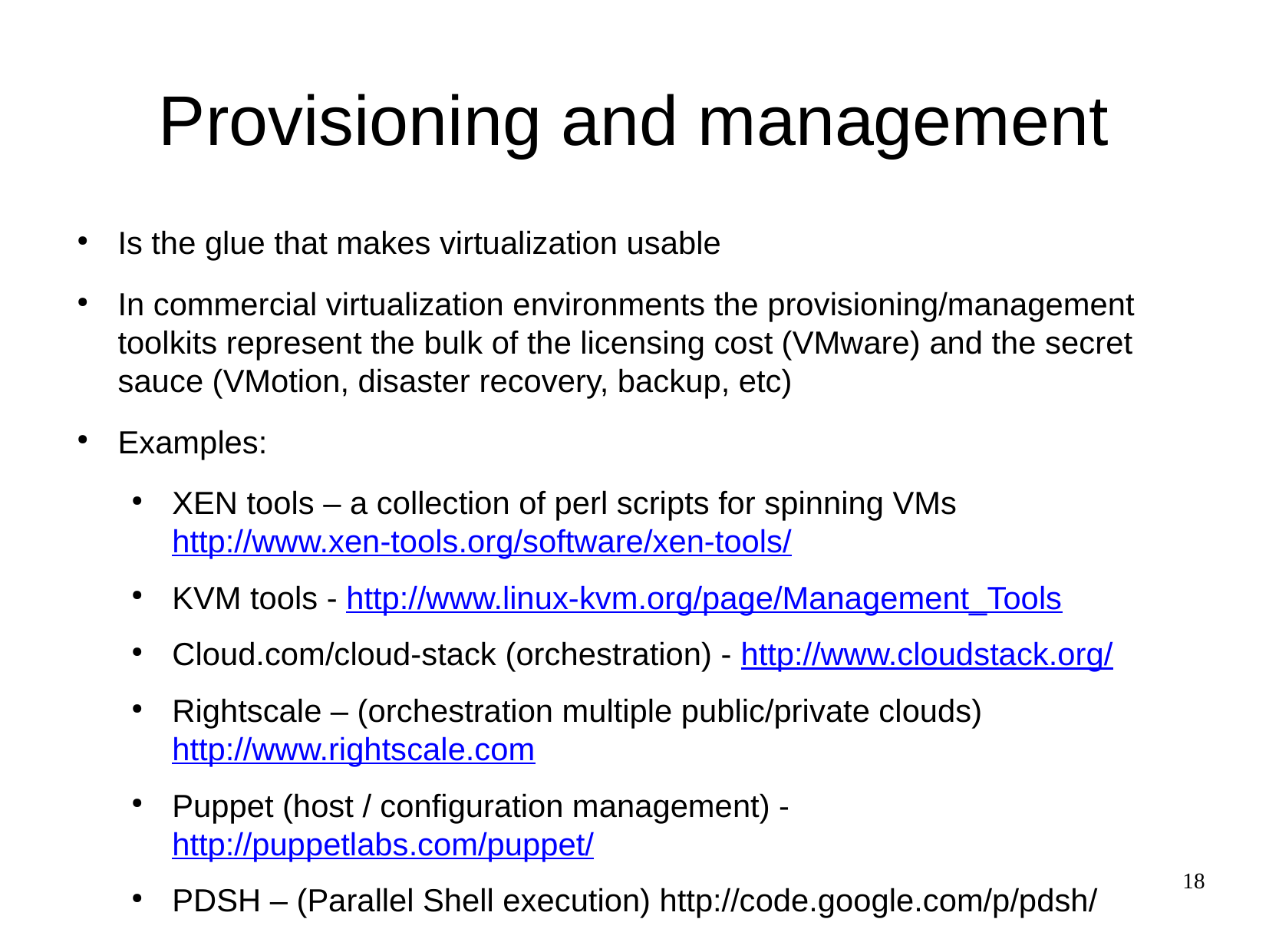

Provisioning and management
Is the glue that makes virtualization usable
In commercial virtualization environments the provisioning/management toolkits represent the bulk of the licensing cost (VMware) and the secret sauce (VMotion, disaster recovery, backup, etc)
Examples:
XEN tools – a collection of perl scripts for spinning VMs http://www.xen-tools.org/software/xen-tools/
KVM tools - http://www.linux-kvm.org/page/Management_Tools
Cloud.com/cloud-stack (orchestration) - http://www.cloudstack.org/
Rightscale – (orchestration multiple public/private clouds) http://www.rightscale.com
Puppet (host / configuration management) - http://puppetlabs.com/puppet/
PDSH – (Parallel Shell execution) http://code.google.com/p/pdsh/
18